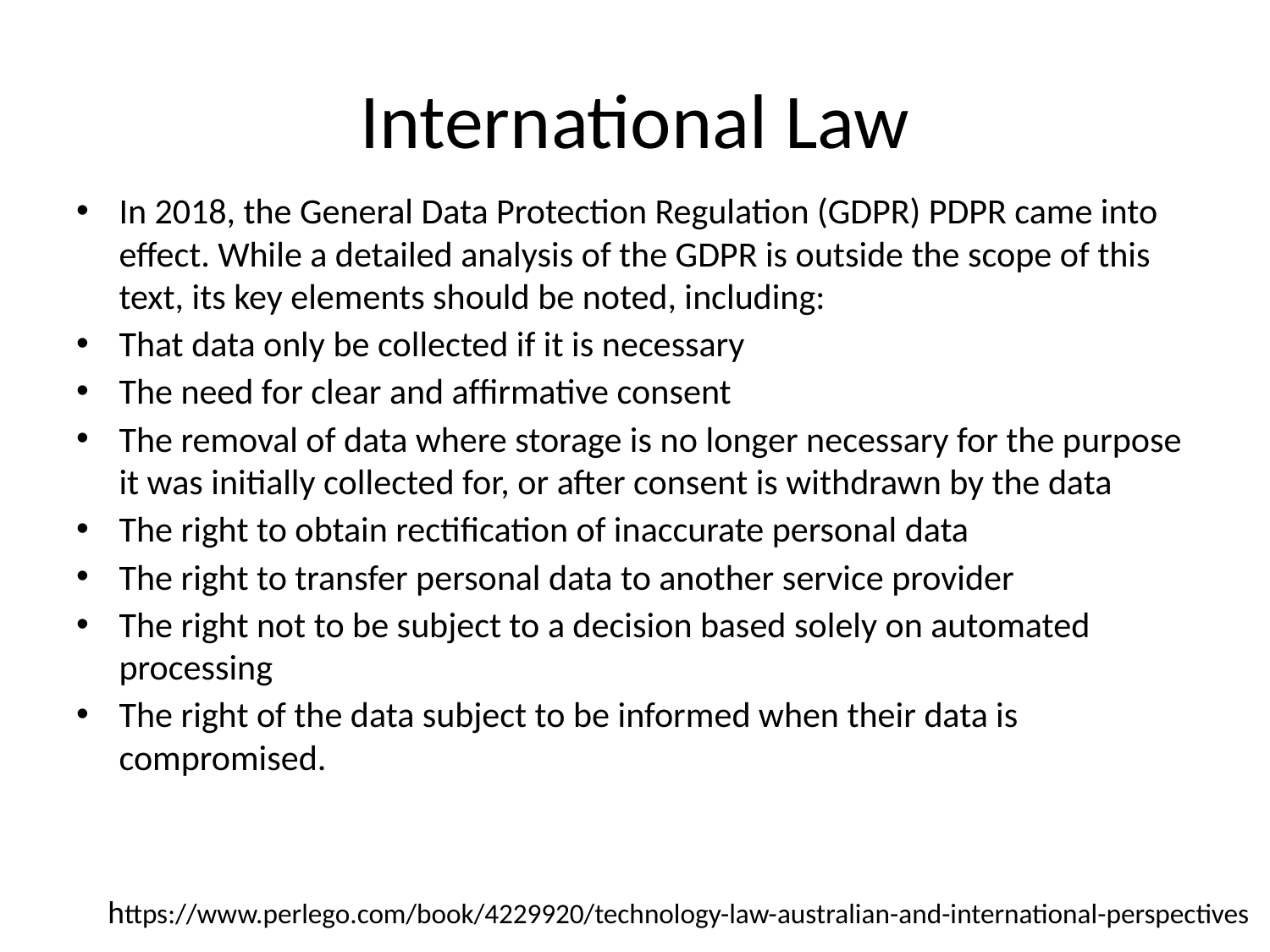

# International Law
In 2018, the General Data Protection Regulation (GDPR) PDPR came into effect. While a detailed analysis of the GDPR is outside the scope of this text, its key elements should be noted, including:
That data only be collected if it is necessary
The need for clear and afﬁrmative consent
The removal of data where storage is no longer necessary for the purpose it was initially collected for, or after consent is withdrawn by the data
The right to obtain rectiﬁcation of inaccurate personal data
The right to transfer personal data to another service provider
The right not to be subject to a decision based solely on automated processing
The right of the data subject to be informed when their data is compromised.
https://www.perlego.com/book/4229920/technology-law-australian-and-international-perspectives